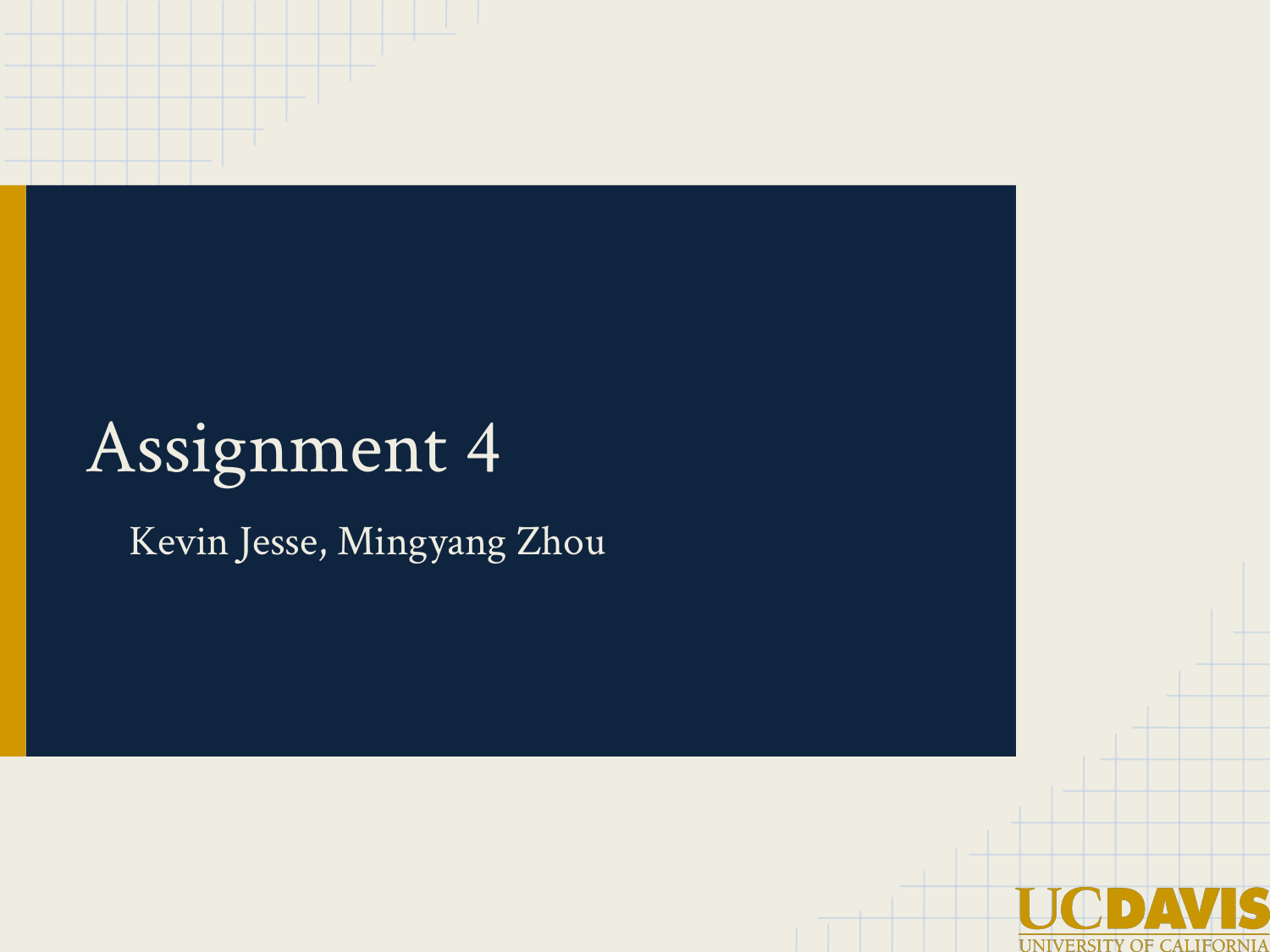

# Assignment 4
Kevin Jesse, Mingyang Zhou